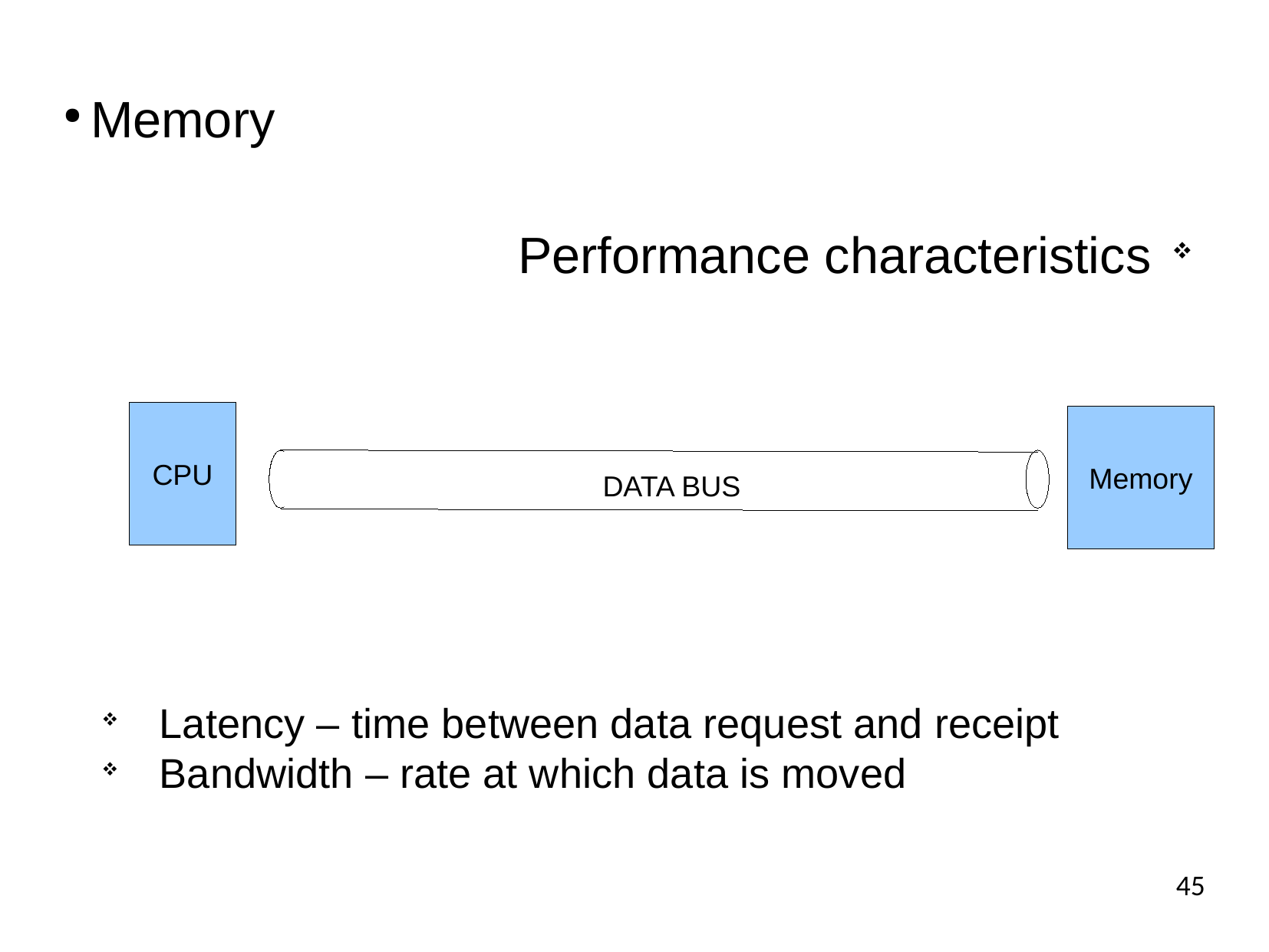

Memory
Performance characteristics
CPU
Memory

DATA BUS

Latency – time between data request and receipt
Bandwidth – rate at which data is moved
45